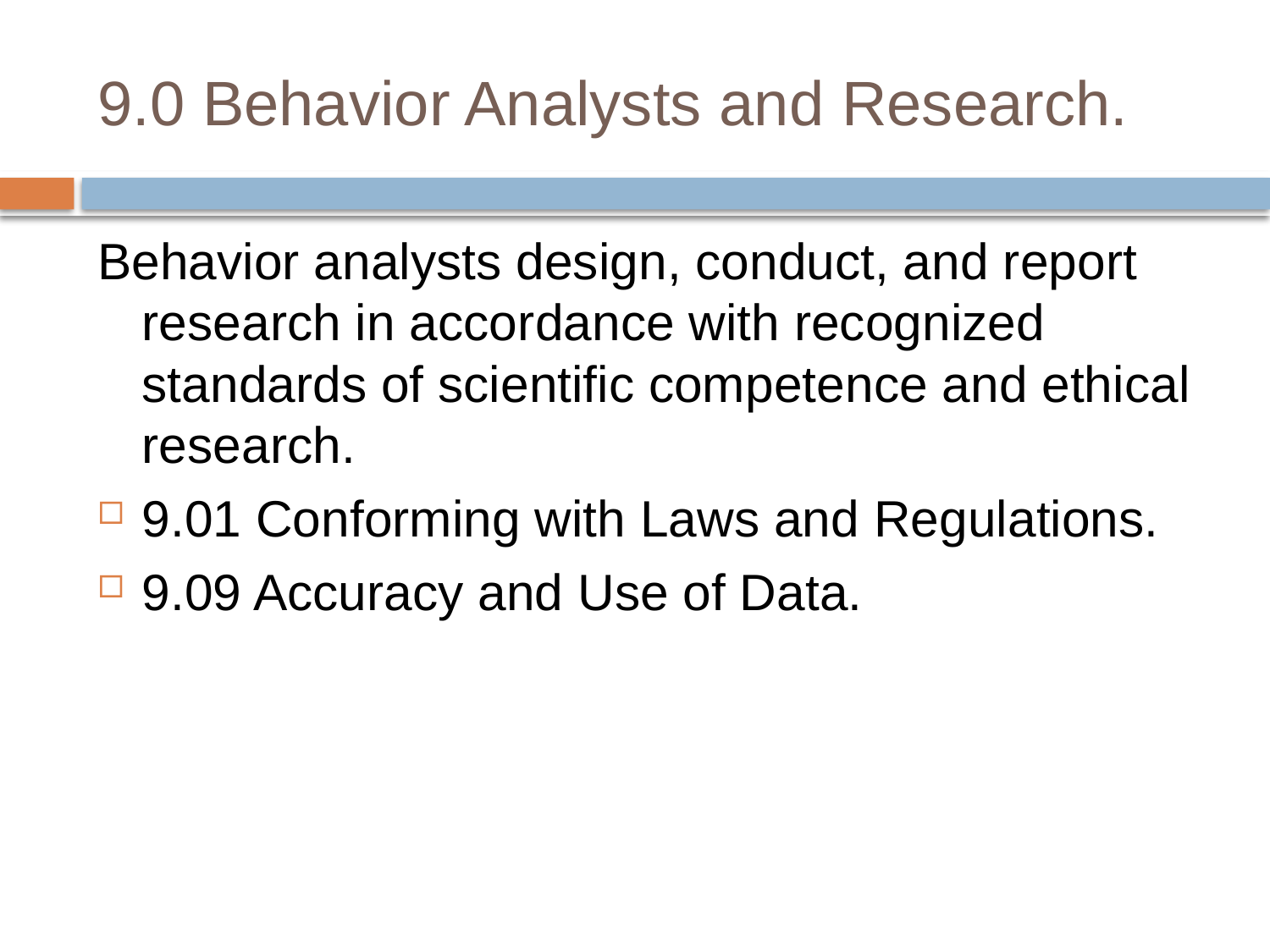

# 9.0 Behavior Analysts and Research.
Behavior analysts design, conduct, and report research in accordance with recognized standards of scientific competence and ethical research.
9.01 Conforming with Laws and Regulations.
9.09 Accuracy and Use of Data.